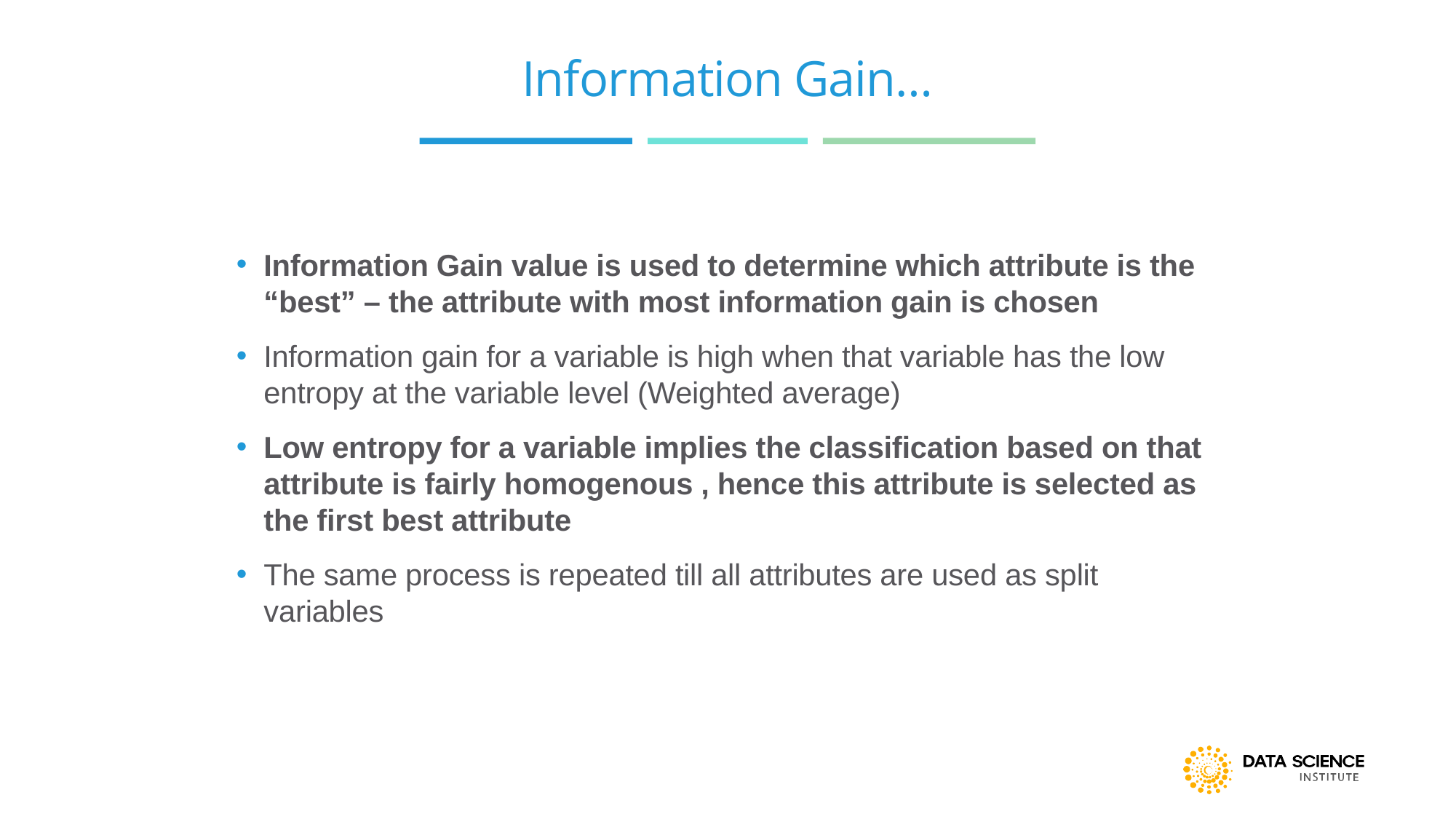

# Information Gain…

Information Gain value is used to determine which attribute is the “best” – the attribute with most information gain is chosen
Information gain for a variable is high when that variable has the low entropy at the variable level (Weighted average)
Low entropy for a variable implies the classification based on that attribute is fairly homogenous , hence this attribute is selected as the first best attribute
The same process is repeated till all attributes are used as split variables